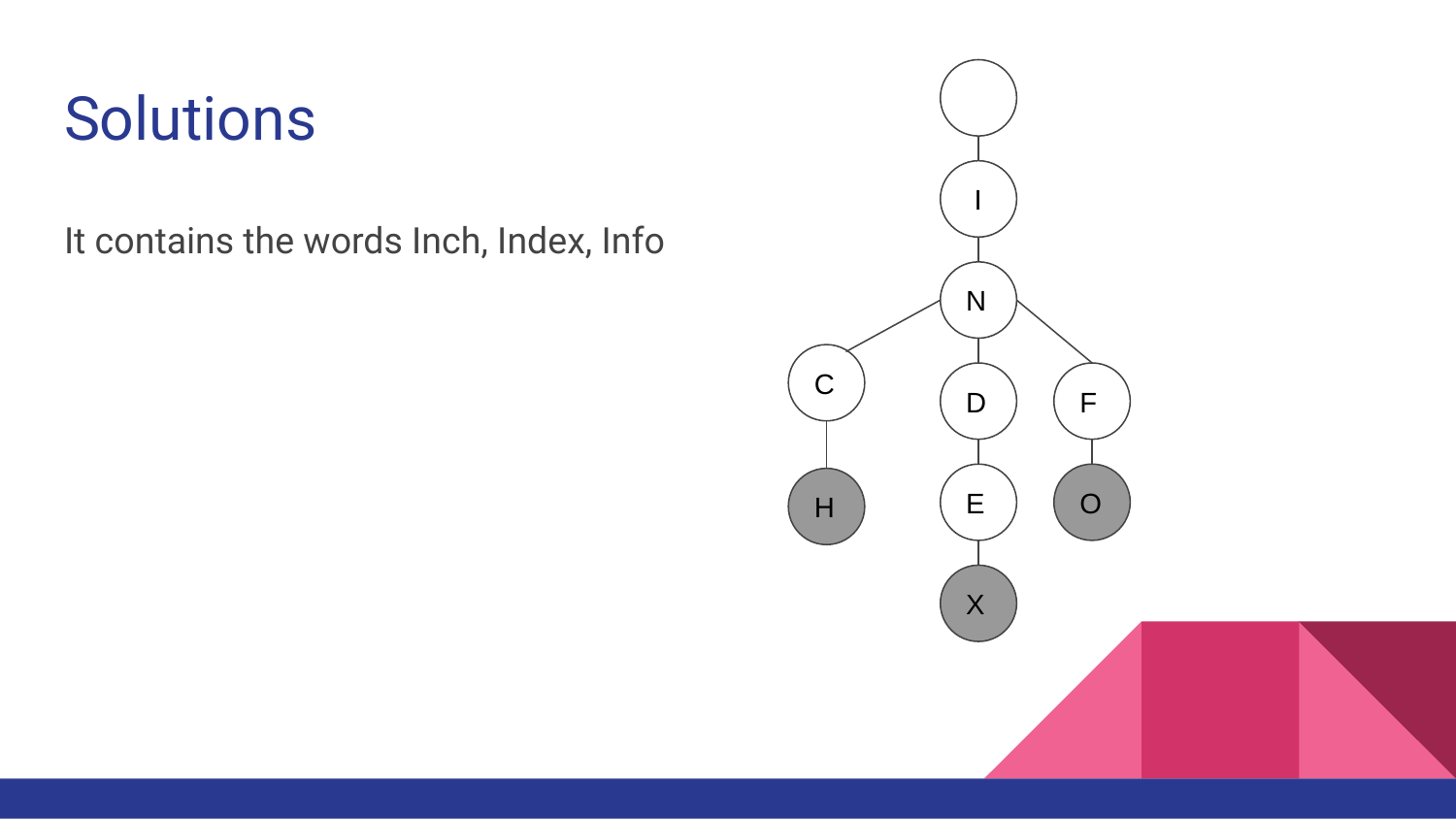

# Solutions
 I
It contains the words Inch, Index, Info

N
C
D
F
E
O
H
X